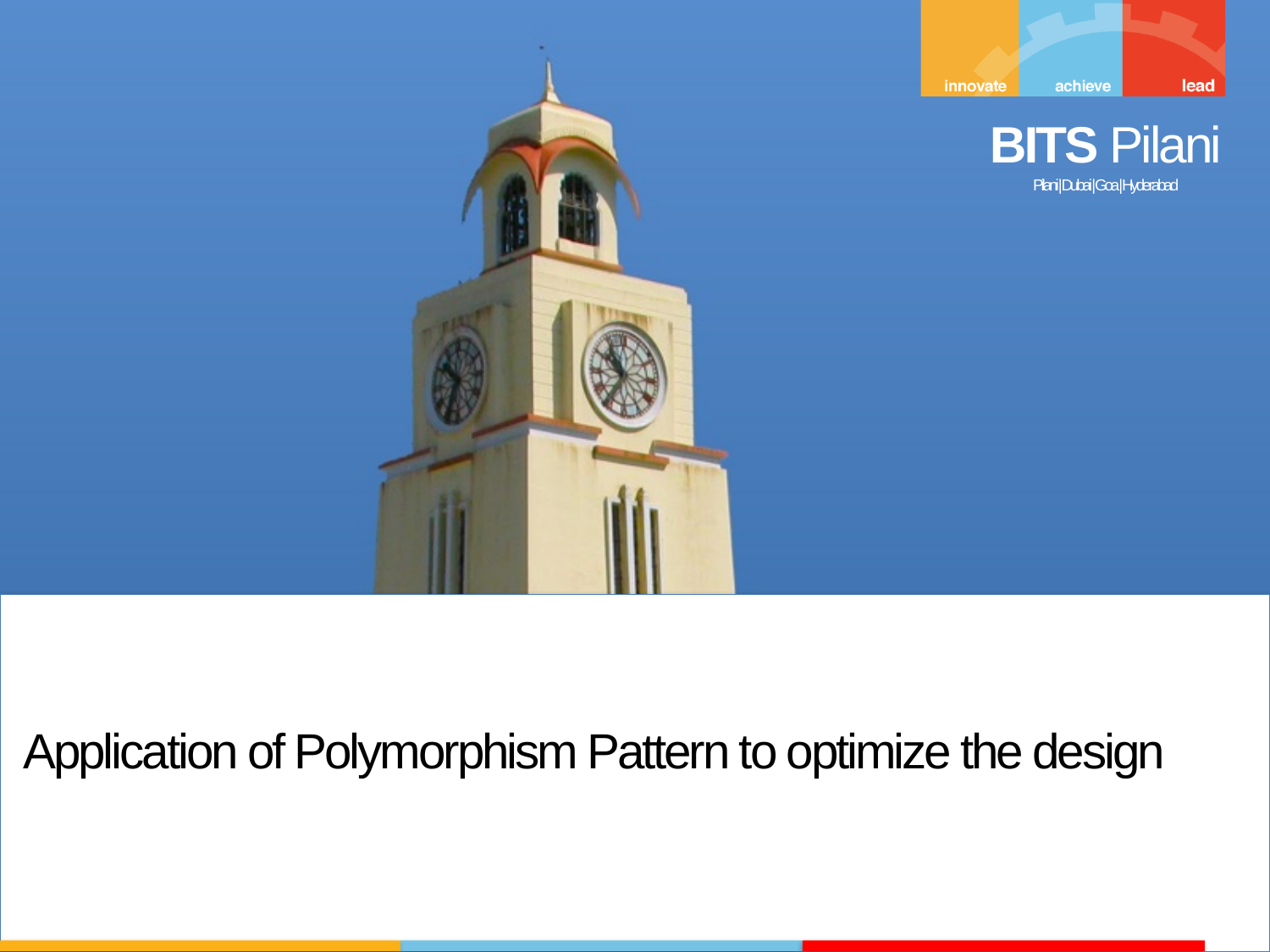

Application of Polymorphism Pattern to optimize the design